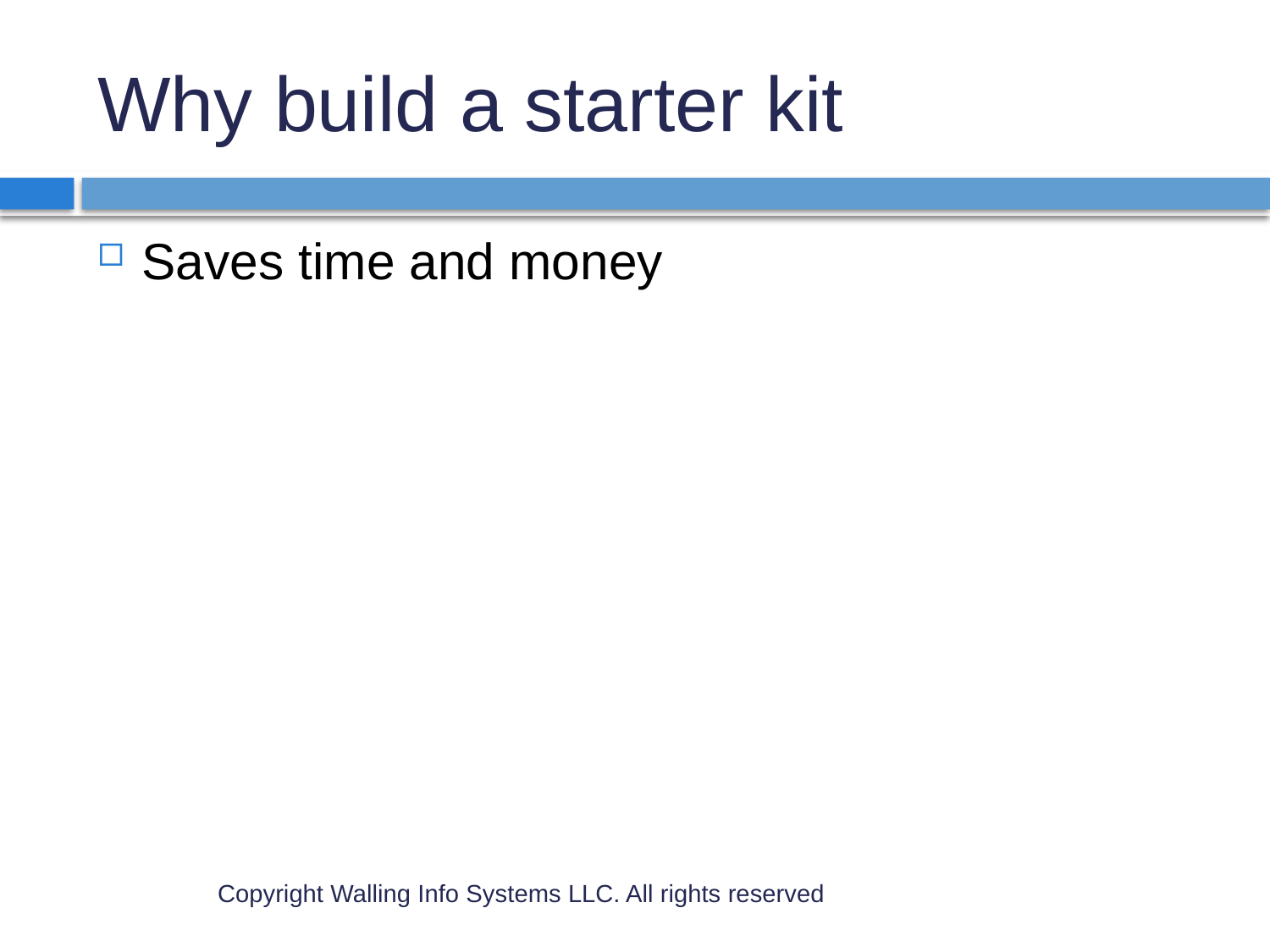

# Why build a starter kit
Saves time and money
Copyright Walling Info Systems LLC. All rights reserved